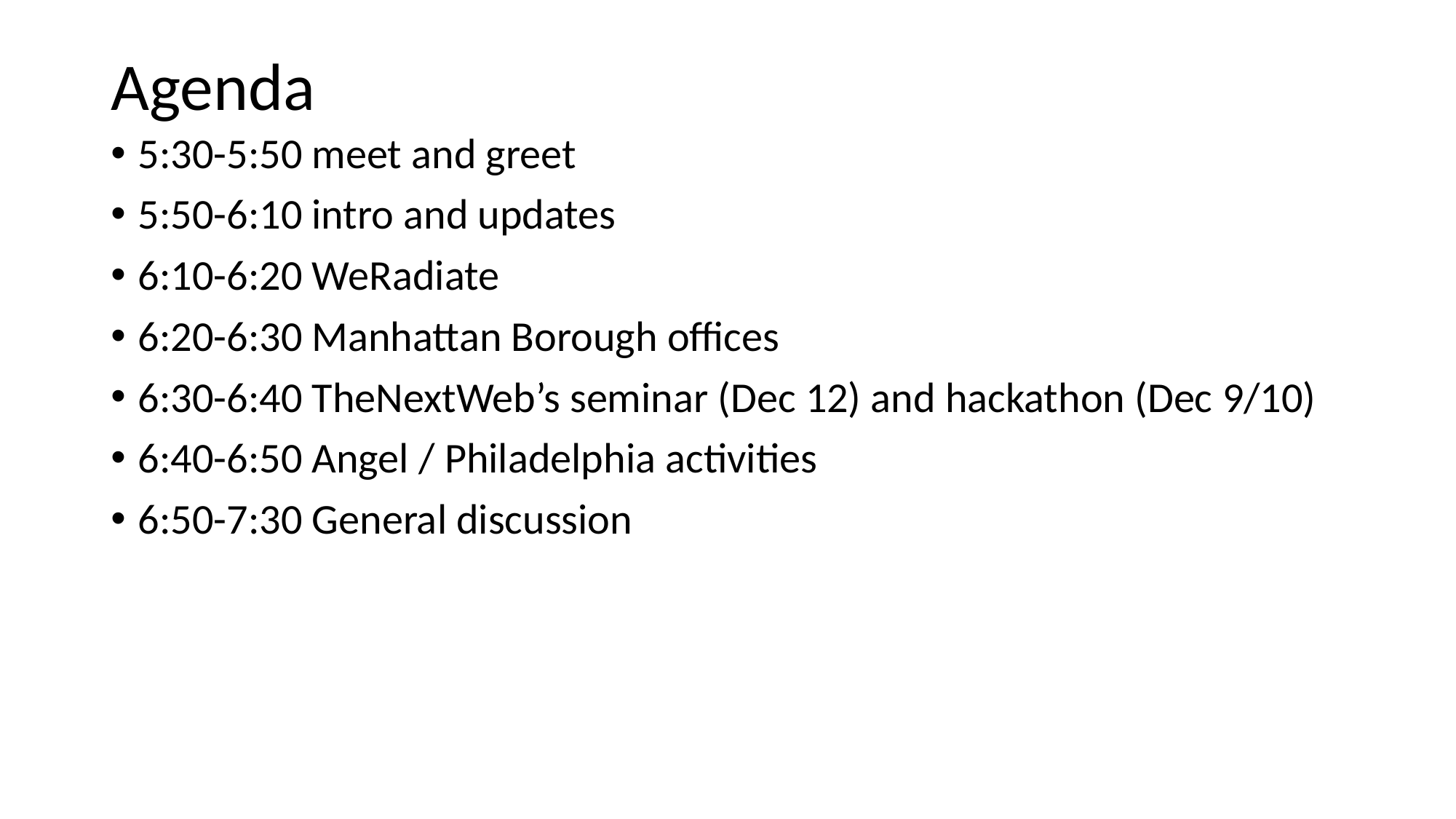

# Agenda
5:30-5:50 meet and greet
5:50-6:10 intro and updates
6:10-6:20 WeRadiate
6:20-6:30 Manhattan Borough offices
6:30-6:40 TheNextWeb’s seminar (Dec 12) and hackathon (Dec 9/10)
6:40-6:50 Angel / Philadelphia activities
6:50-7:30 General discussion